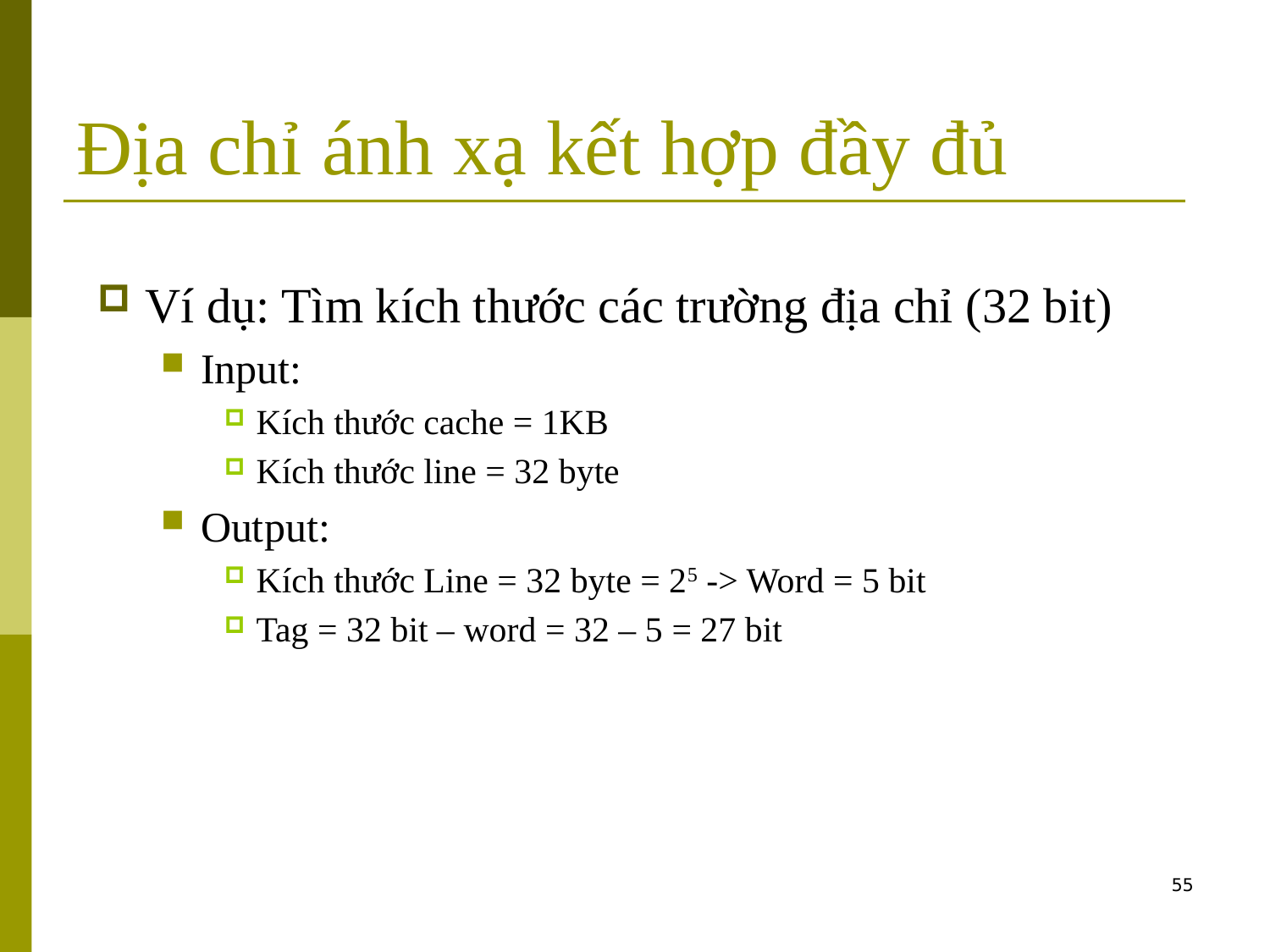

# Địa chỉ ánh xạ kết hợp đầy đủ

Ví dụ: Tìm kích thước các trường địa chỉ (32 bit)
Input:
Kích thước cache = 1KB
Kích thước line = 32 byte
Output:
Kích thước Line = 32 byte = 25 -> Word = 5 bit
Tag = 32 bit – word = 32 – 5 = 27 bit

55